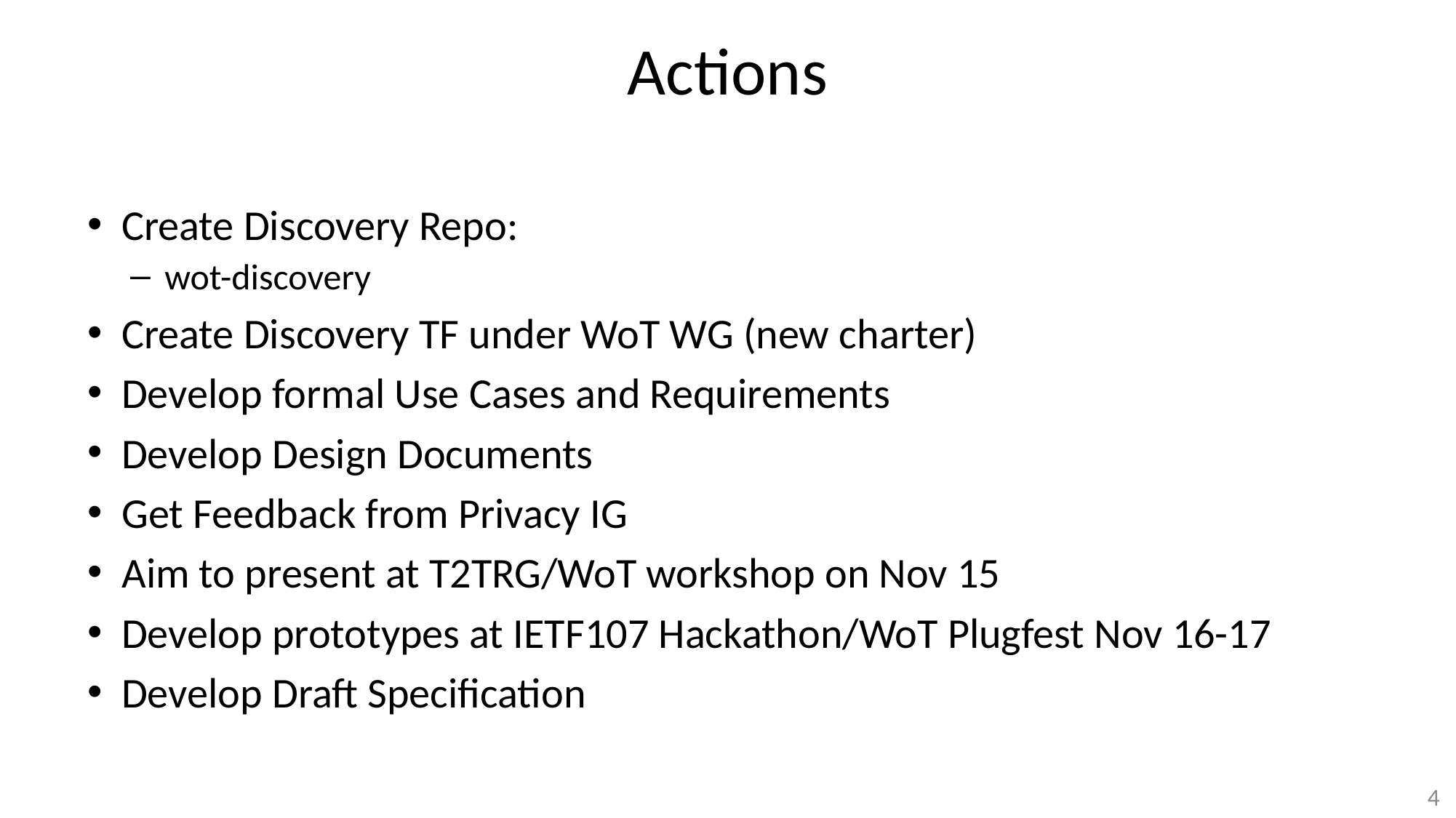

# Actions
Create Discovery Repo:
wot-discovery
Create Discovery TF under WoT WG (new charter)
Develop formal Use Cases and Requirements
Develop Design Documents
Get Feedback from Privacy IG
Aim to present at T2TRG/WoT workshop on Nov 15
Develop prototypes at IETF107 Hackathon/WoT Plugfest Nov 16-17
Develop Draft Specification

4